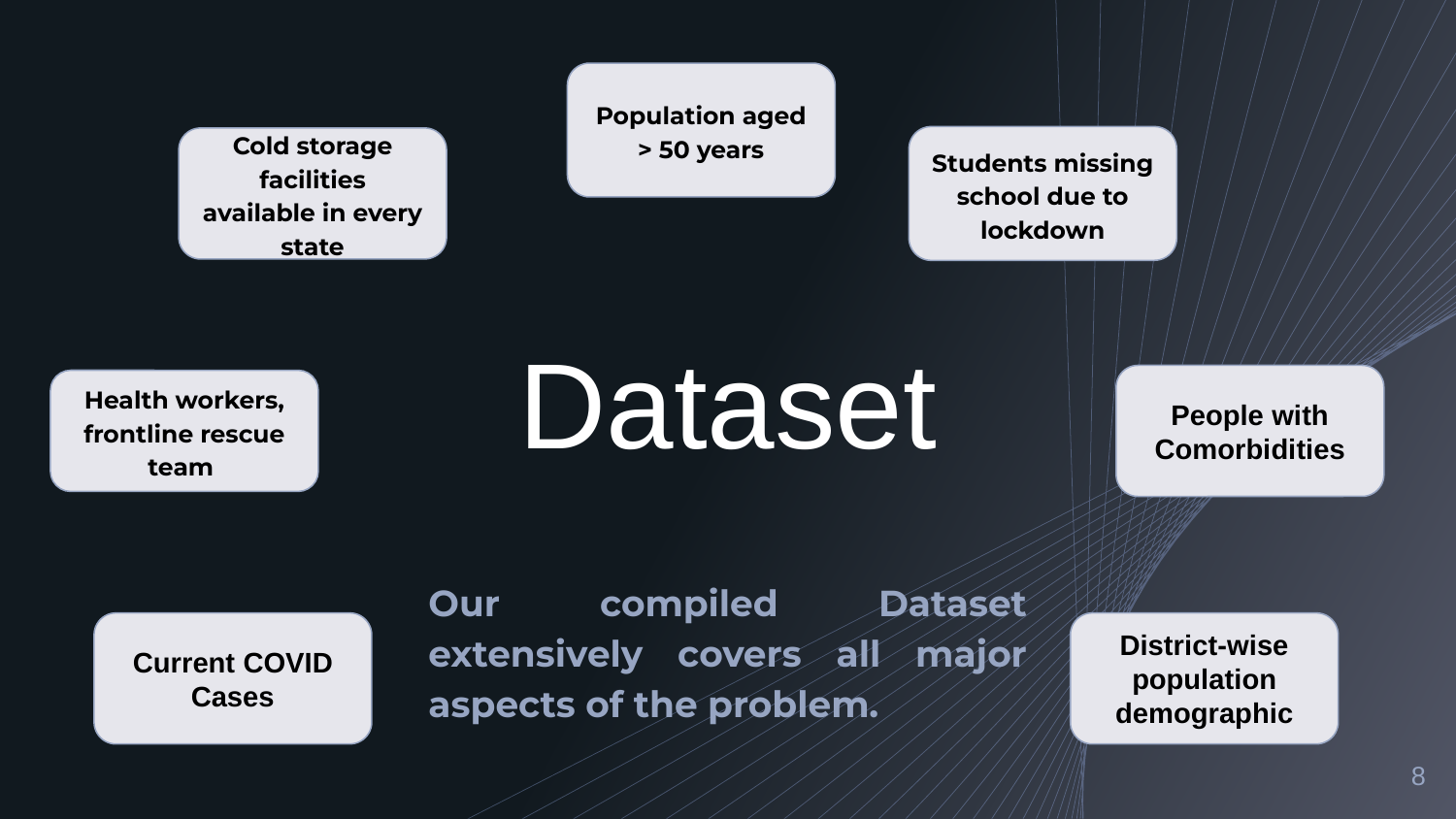

Population aged > 50 years
Students missing school due to lockdown
Cold storage facilities available in every state
# Dataset
People with Comorbidities
Health workers, frontline rescue team
Our compiled Dataset extensively covers all major aspects of the problem.
Current COVID Cases
District-wise population demographic
8